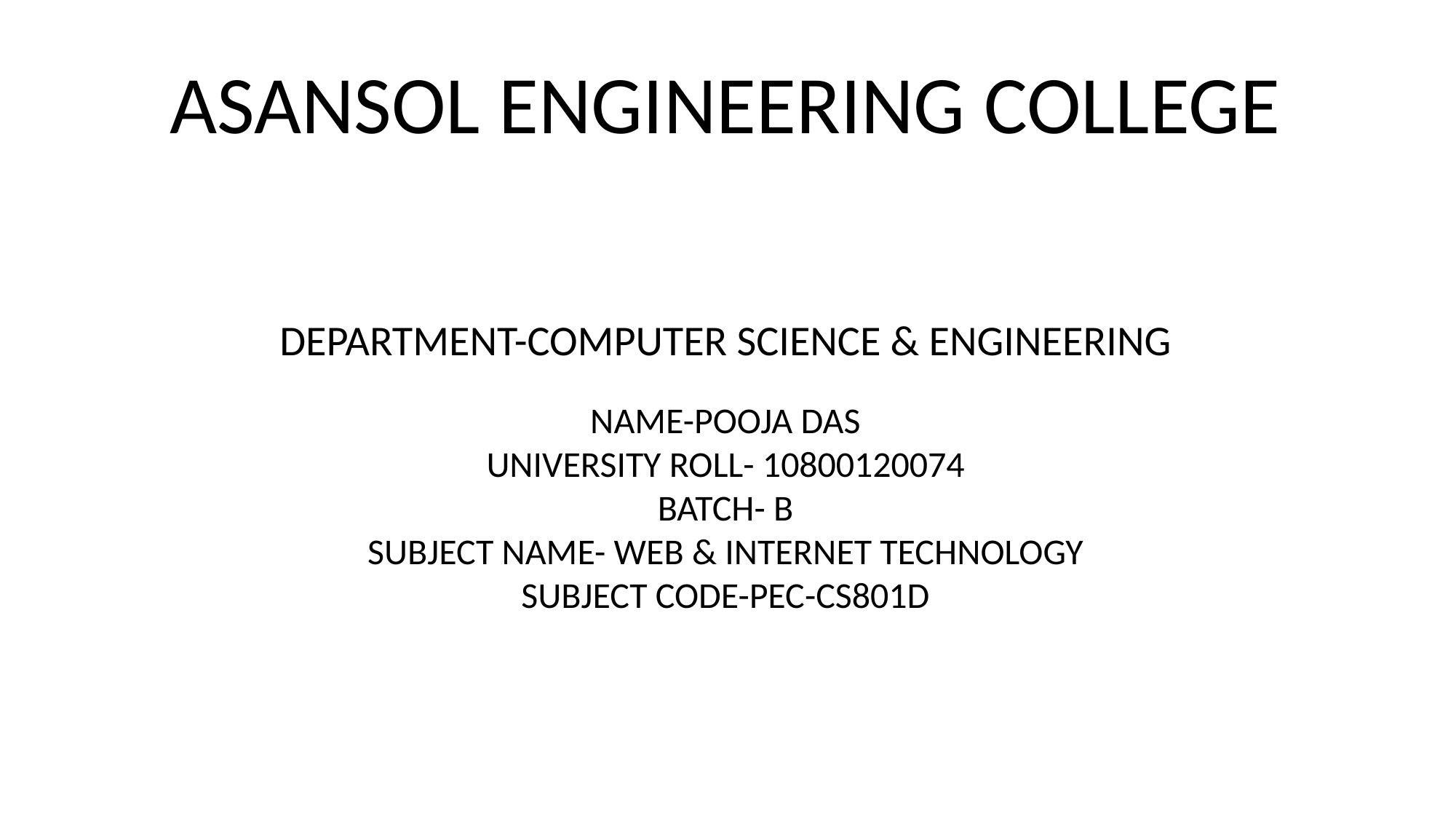

ASANSOL ENGINEERING COLLEGE

DEPARTMENT-COMPUTER SCIENCE & ENGINEERING

NAME-POOJA DAS
UNIVERSITY ROLL- 10800120074
BATCH- B
SUBJECT NAME- WEB & INTERNET TECHNOLOGY
SUBJECT CODE-PEC-CS801D